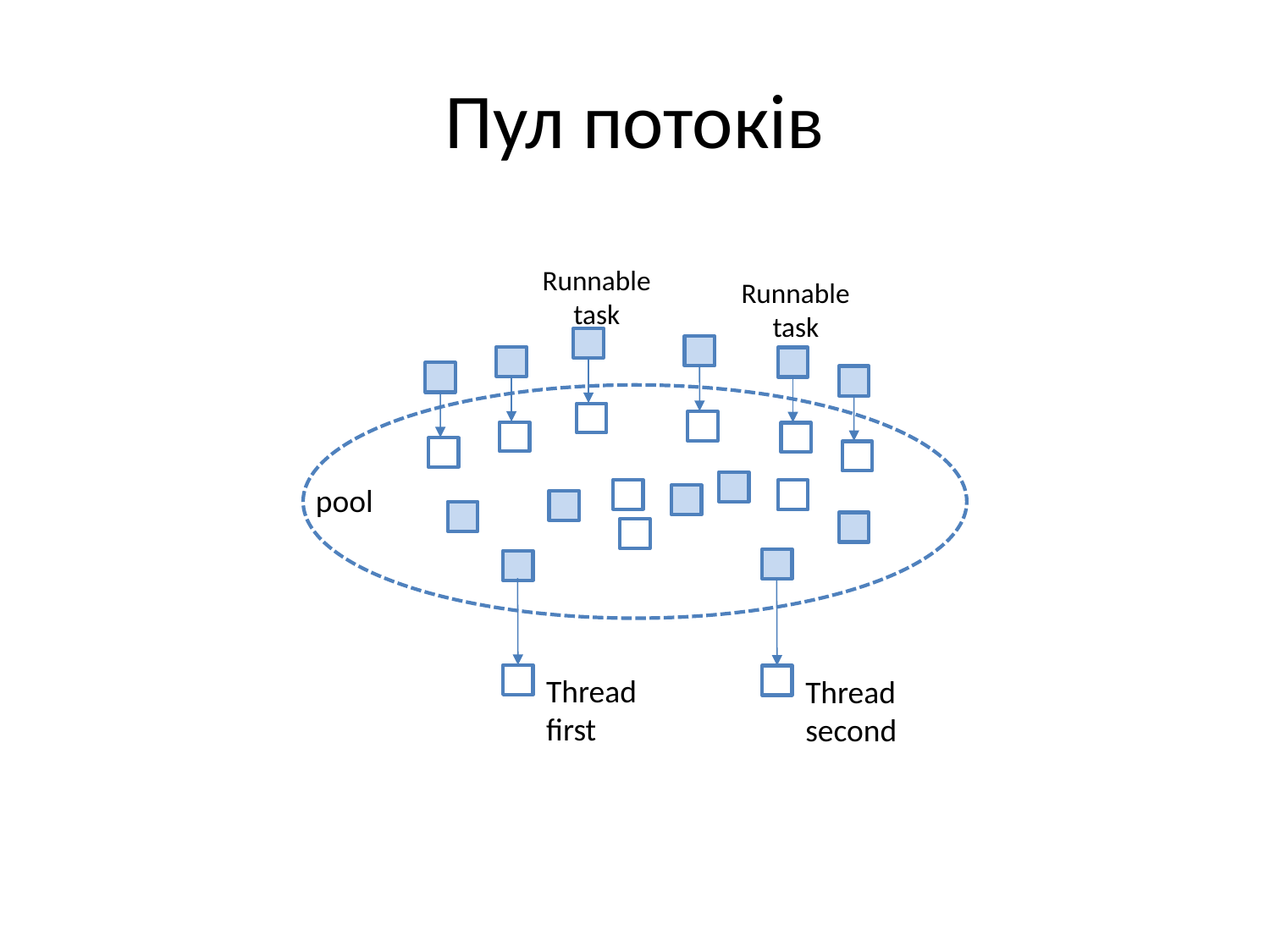

# Пул потоків
Runnable task
Runnable task

pool

Thread first

Thread second